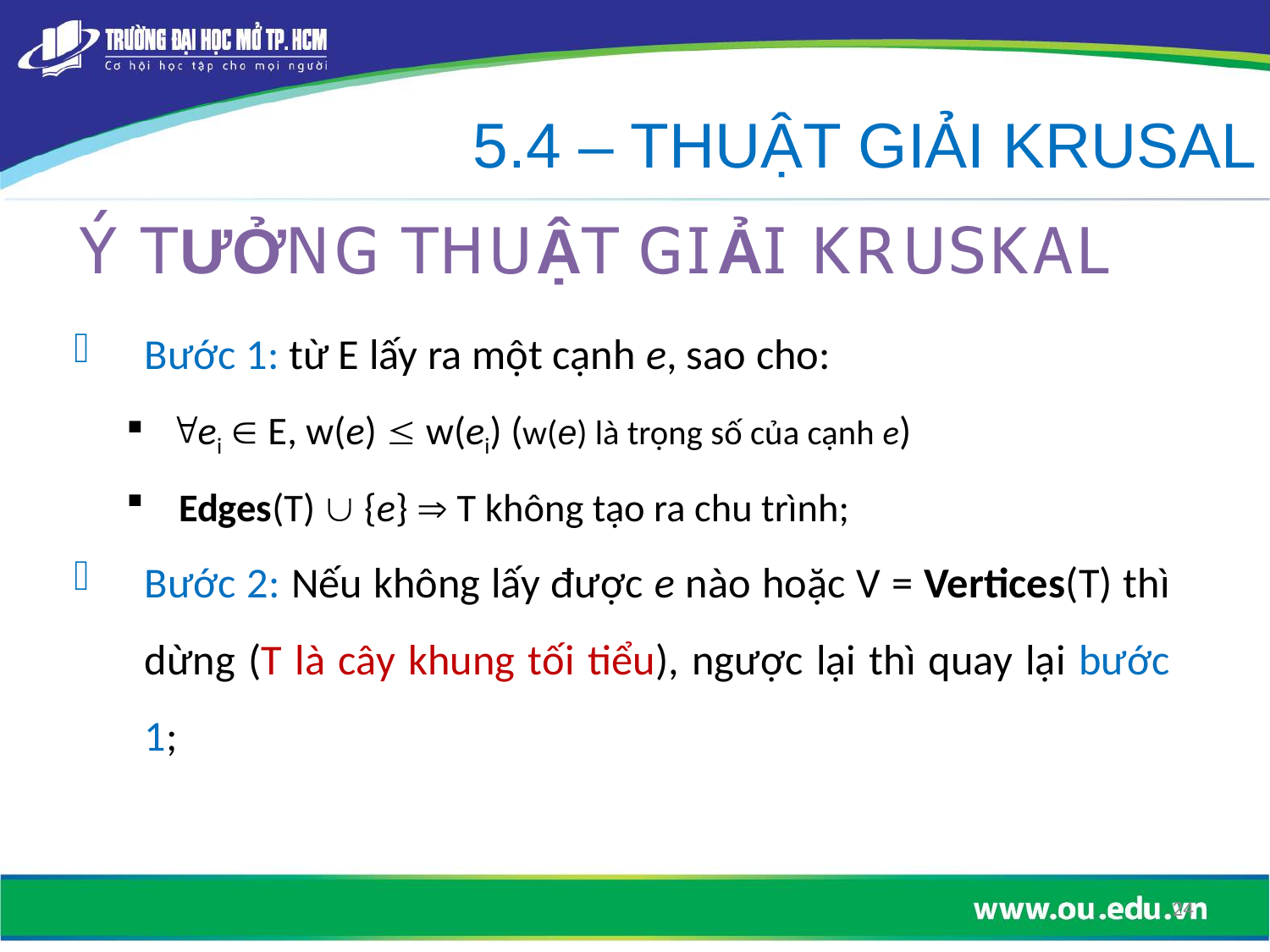

5.4 – THUẬT GIẢI KRUSAL
# Ý TƯỞNG THUẬT GIẢI KRUSKAL
Bước 1: từ E lấy ra một cạnh e, sao cho:
∀ei ∈ E, w(e) ≤ w(ei) (w(e) là trọng số của cạnh e)
 Edges(T) ∪ {e} ⇒ T không tạo ra chu trình;
Bước 2: Nếu không lấy được e nào hoặc V = Vertices(T) thì dừng (T là cây khung tối tiểu), ngược lại thì quay lại bước 1;

24